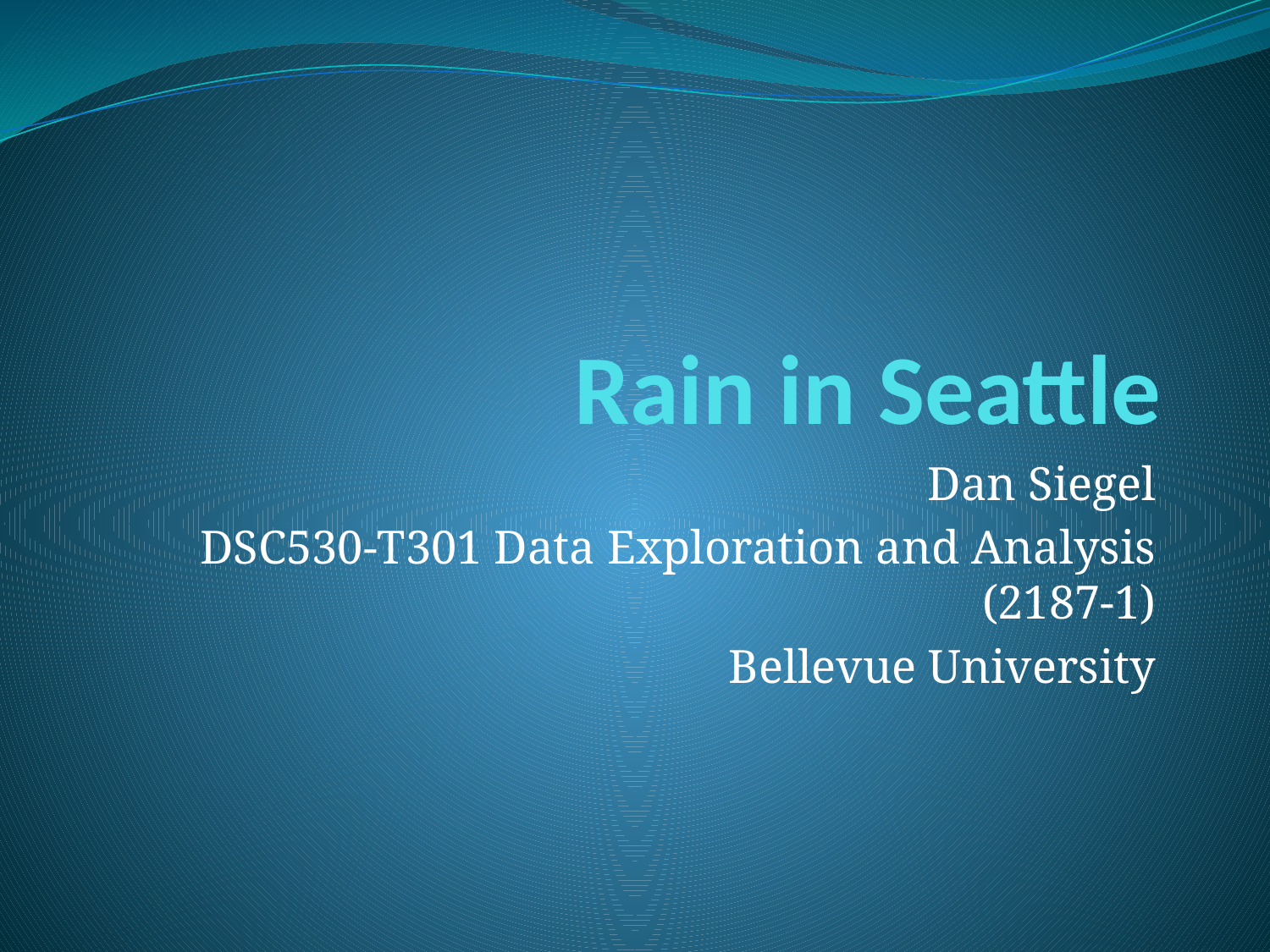

# Rain in Seattle
Dan Siegel
DSC530-T301 Data Exploration and Analysis (2187-1)
Bellevue University